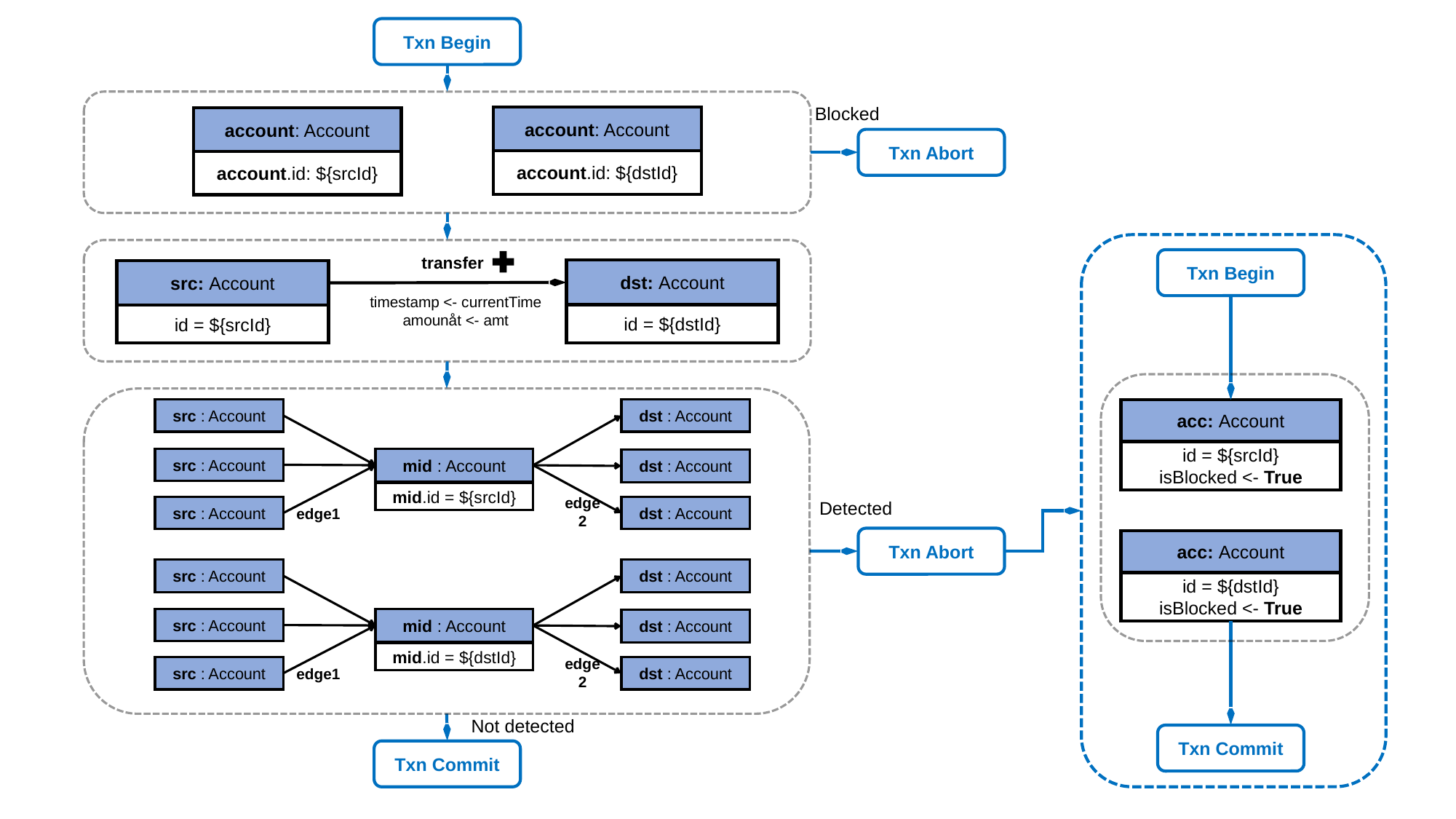

Txn Begin

account: Account
account.id: ${dstId}
account: Account
account.id: ${srcId}
Txn Abort

Txn Begin

acc: Account
id = ${srcId}
isBlocked <- True
acc: Account
id = ${dstId}
isBlocked <- True
Txn Commit

transfer

dst: Account
id = ${dstId}
src: Account
id = ${srcId}
timestamp <- currentTime
amounåt <- amt

src : Account
dst : Account
src : Account
mid : Account
mid.id = ${srcId}
dst : Account
edge2
src : Account
dst : Account
edge1
src : Account
dst : Account
src : Account
mid : Account
mid.id = ${dstId}
dst : Account
edge2
src : Account
dst : Account
edge1
Txn Abort
Txn Commit
Blocked
Detected
Not detected